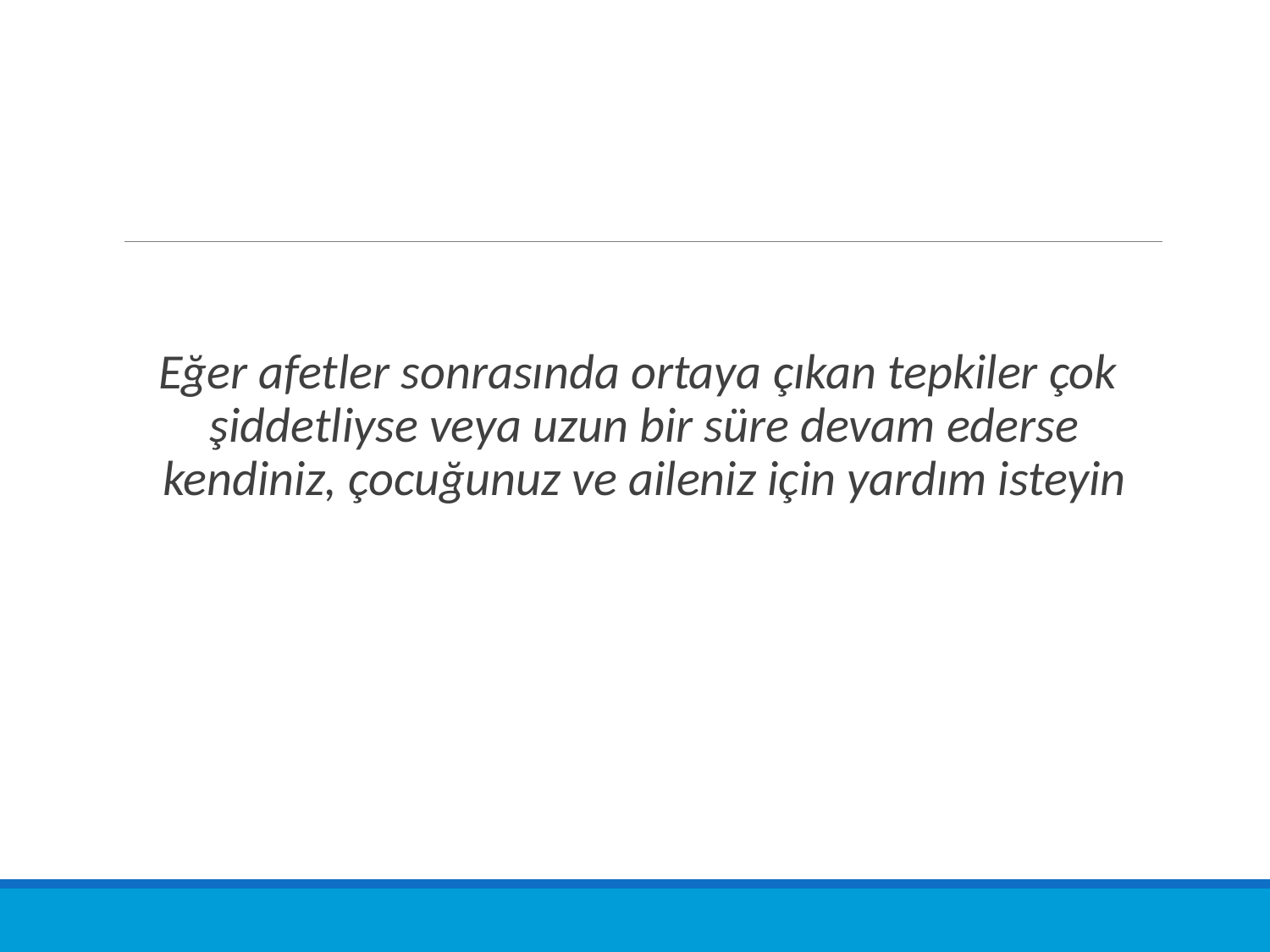

Eğer afetler sonrasında ortaya çıkan tepkiler çok şiddetliyse veya uzun bir süre devam ederse kendiniz, çocuğunuz ve aileniz için yardım isteyin